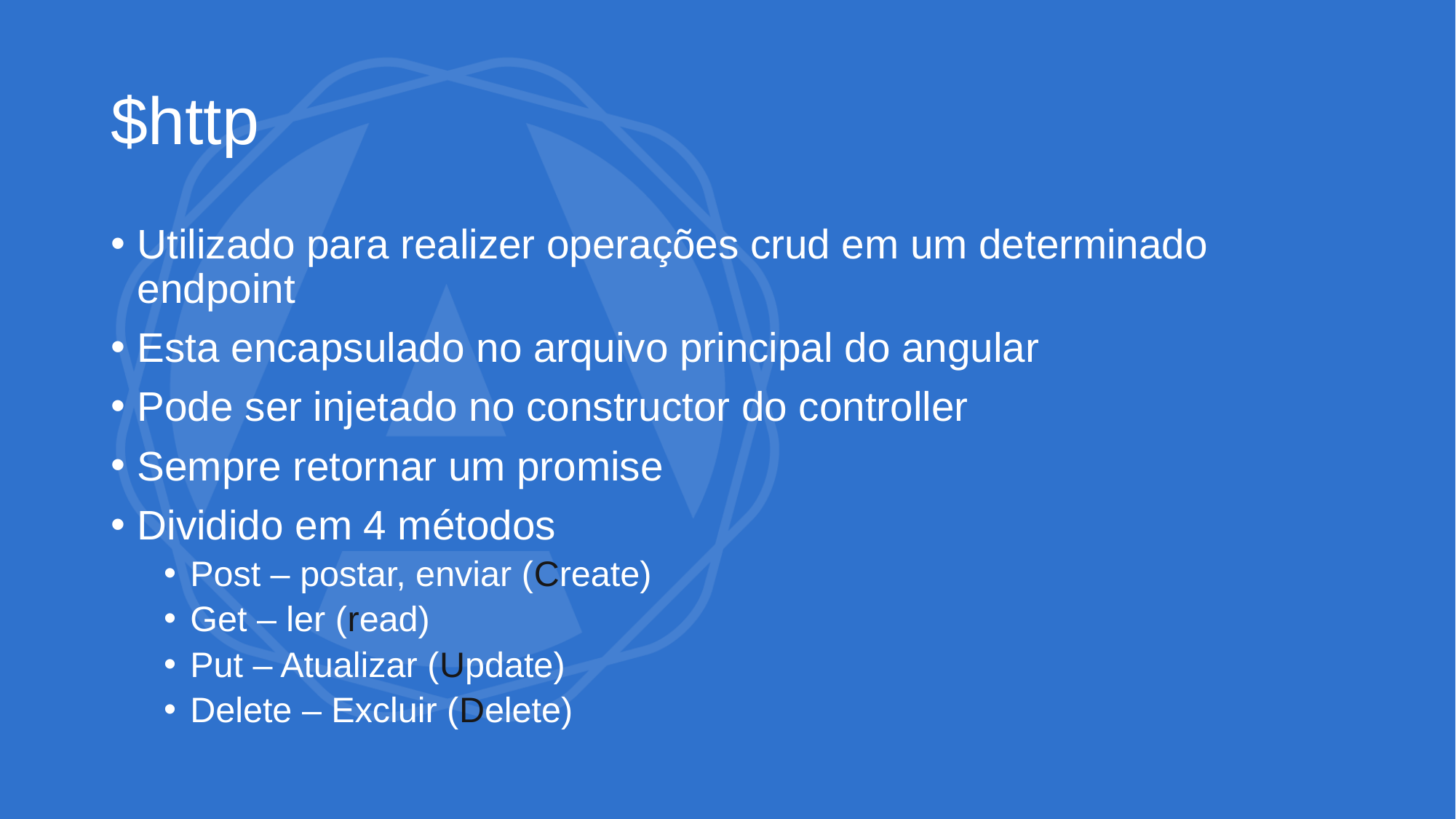

# $http
Utilizado para realizer operações crud em um determinado endpoint
Esta encapsulado no arquivo principal do angular
Pode ser injetado no constructor do controller
Sempre retornar um promise
Dividido em 4 métodos
Post – postar, enviar (Create)
Get – ler (read)
Put – Atualizar (Update)
Delete – Excluir (Delete)